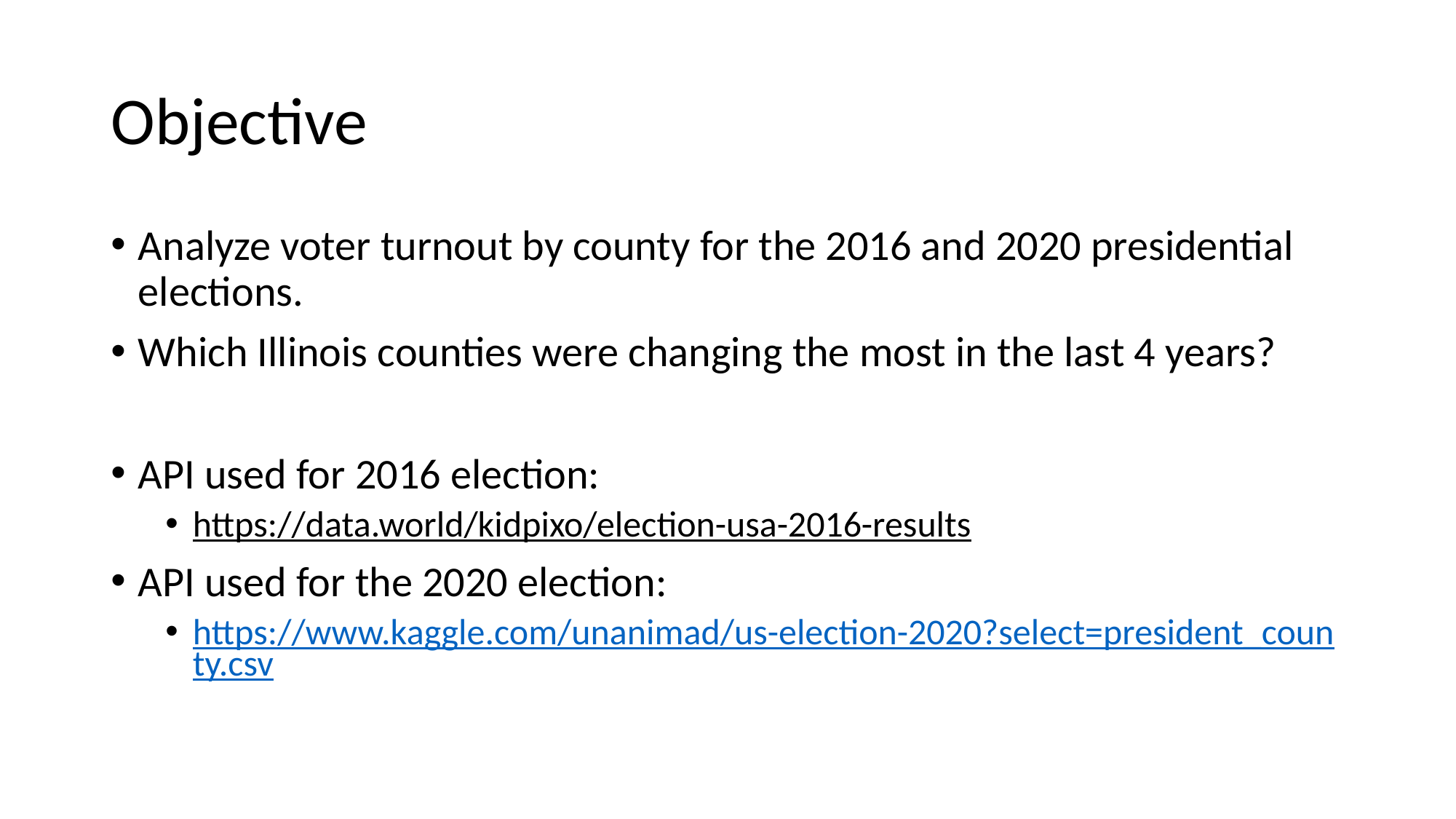

# Objective
Analyze voter turnout by county for the 2016 and 2020 presidential elections.
Which Illinois counties were changing the most in the last 4 years?

API used for 2016 election:
https://data.world/kidpixo/election-usa-2016-results
API used for the 2020 election:
https://www.kaggle.com/unanimad/us-election-2020?select=president_county.csv